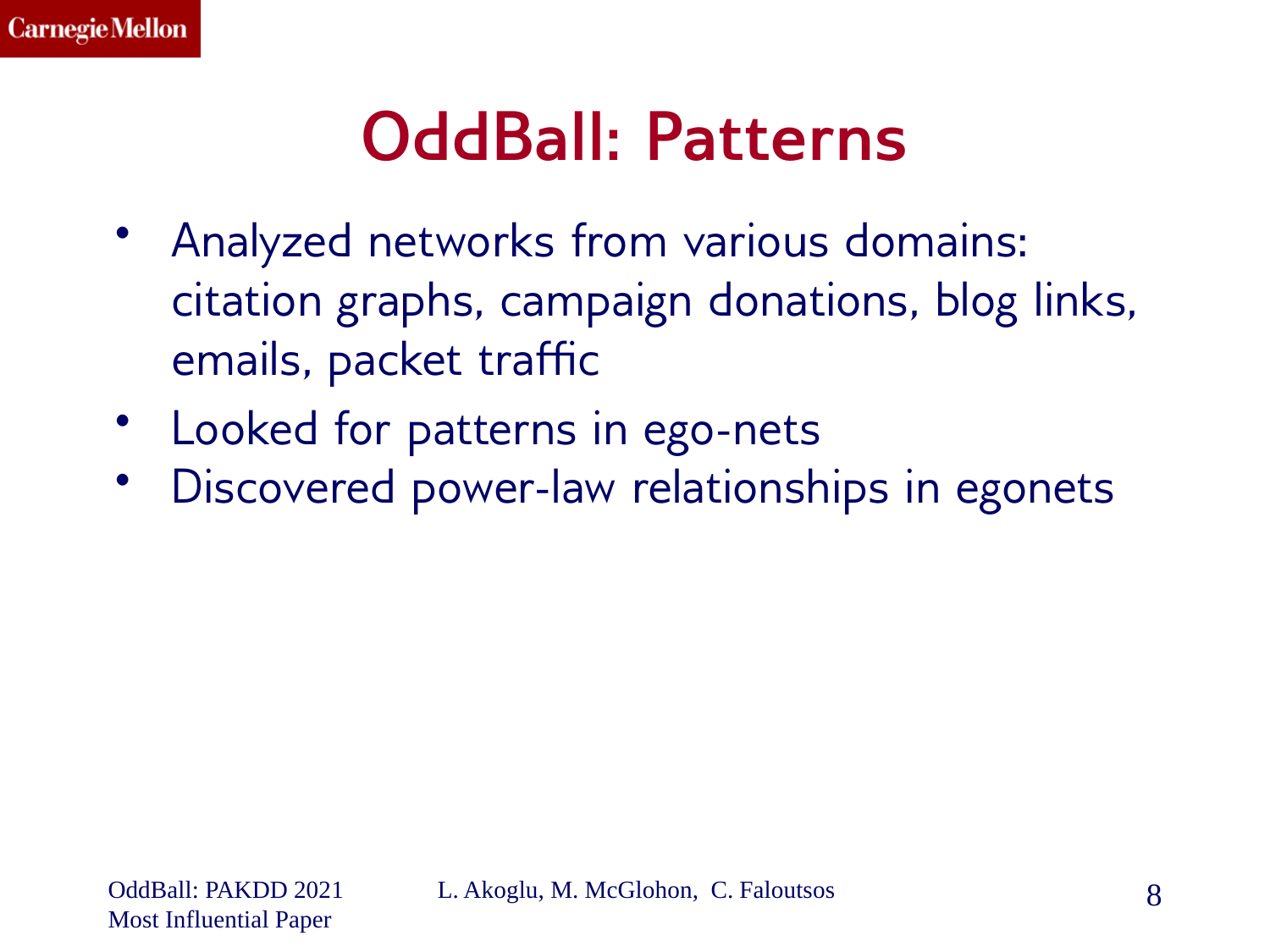

# OddBall: Patterns
Analyzed networks from various domains: citation graphs, campaign donations, blog links, emails, packet traffic
Looked for patterns in ego-nets
Discovered power-law relationships in egonets

OddBall: PAKDD 2021 Most Influential Paper
L. Akoglu, M. McGlohon,  C. Faloutsos
8